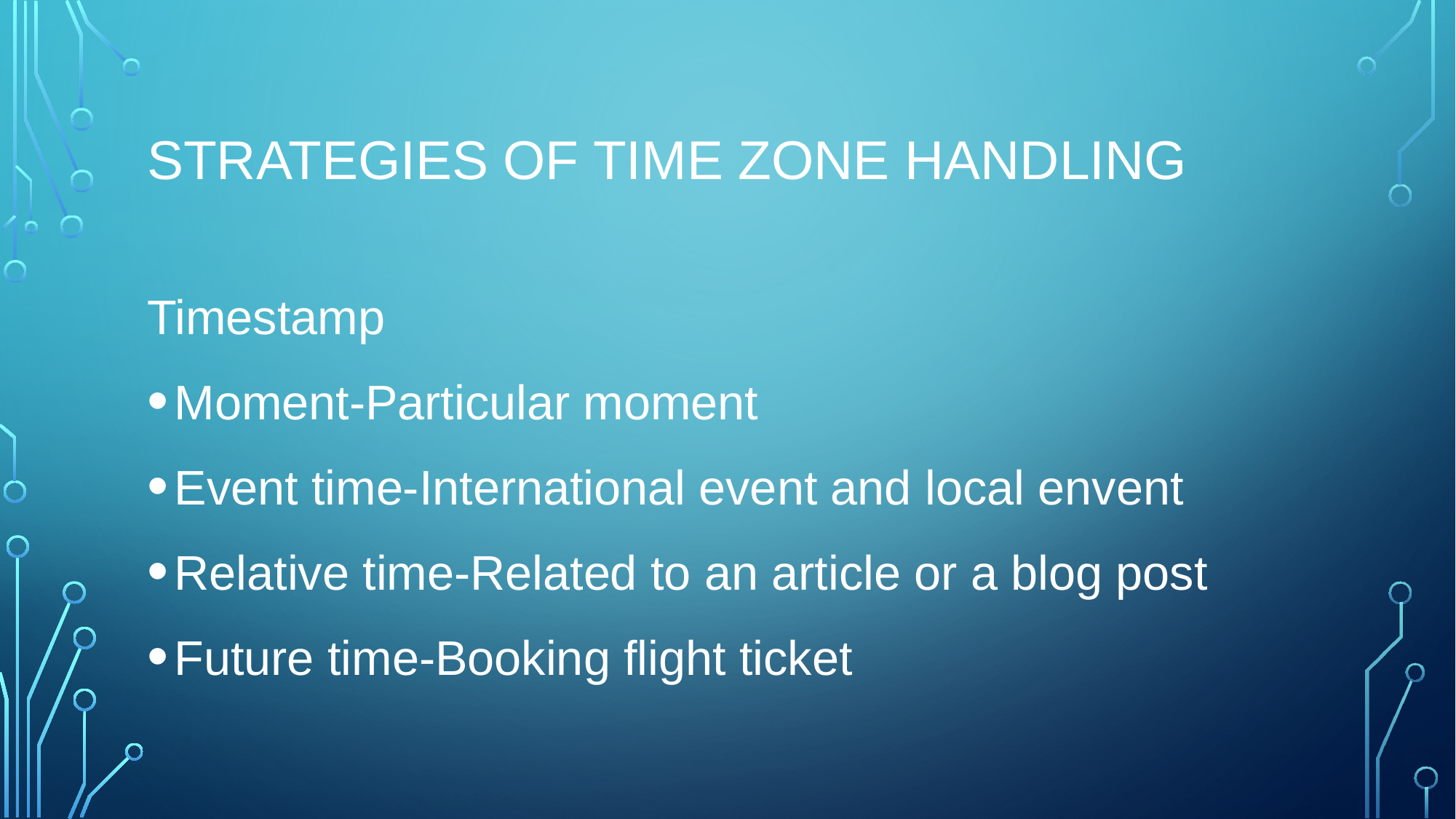

# Strategies of time zone handling
Timestamp
Moment-Particular moment
Event time-International event and local envent
Relative time-Related to an article or a blog post
Future time-Booking flight ticket